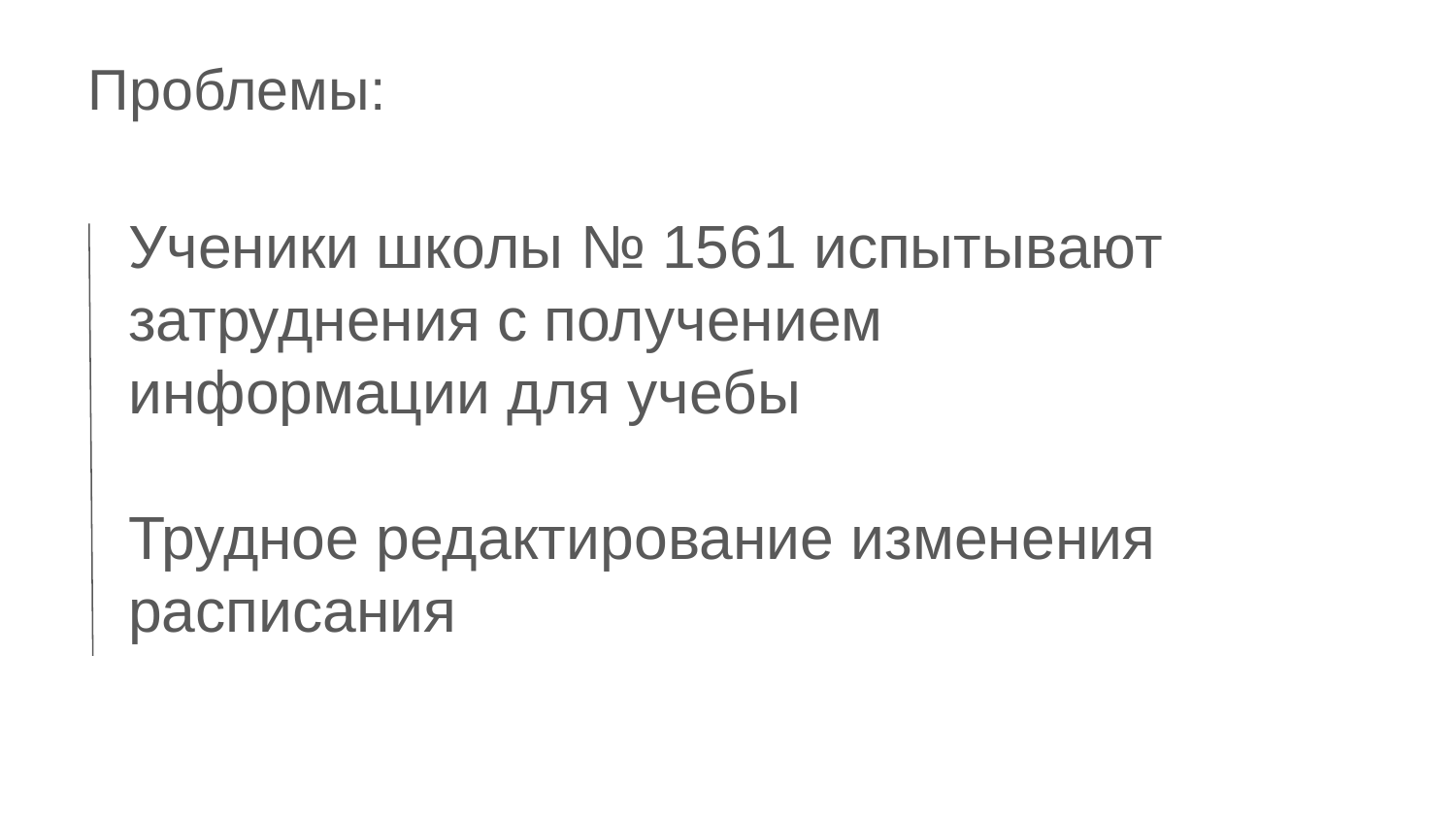

Проблемы:
Ученики школы № 1561 испытывают затруднения с получением информации для учебы

Трудное редактирование изменения расписания